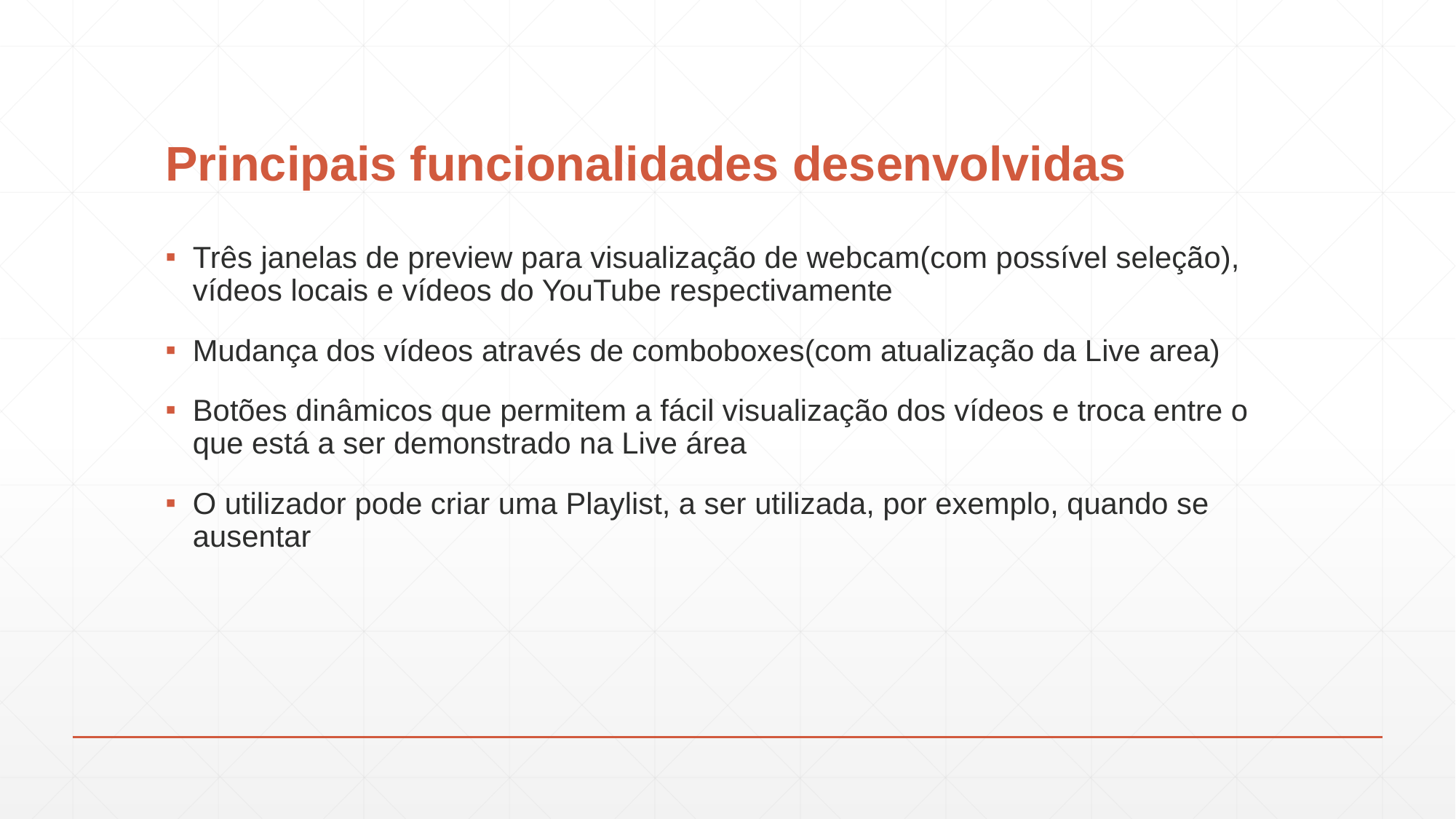

# Principais funcionalidades desenvolvidas
Três janelas de preview para visualização de webcam(com possível seleção), vídeos locais e vídeos do YouTube respectivamente
Mudança dos vídeos através de comboboxes(com atualização da Live area)
Botões dinâmicos que permitem a fácil visualização dos vídeos e troca entre o que está a ser demonstrado na Live área
O utilizador pode criar uma Playlist, a ser utilizada, por exemplo, quando se ausentar